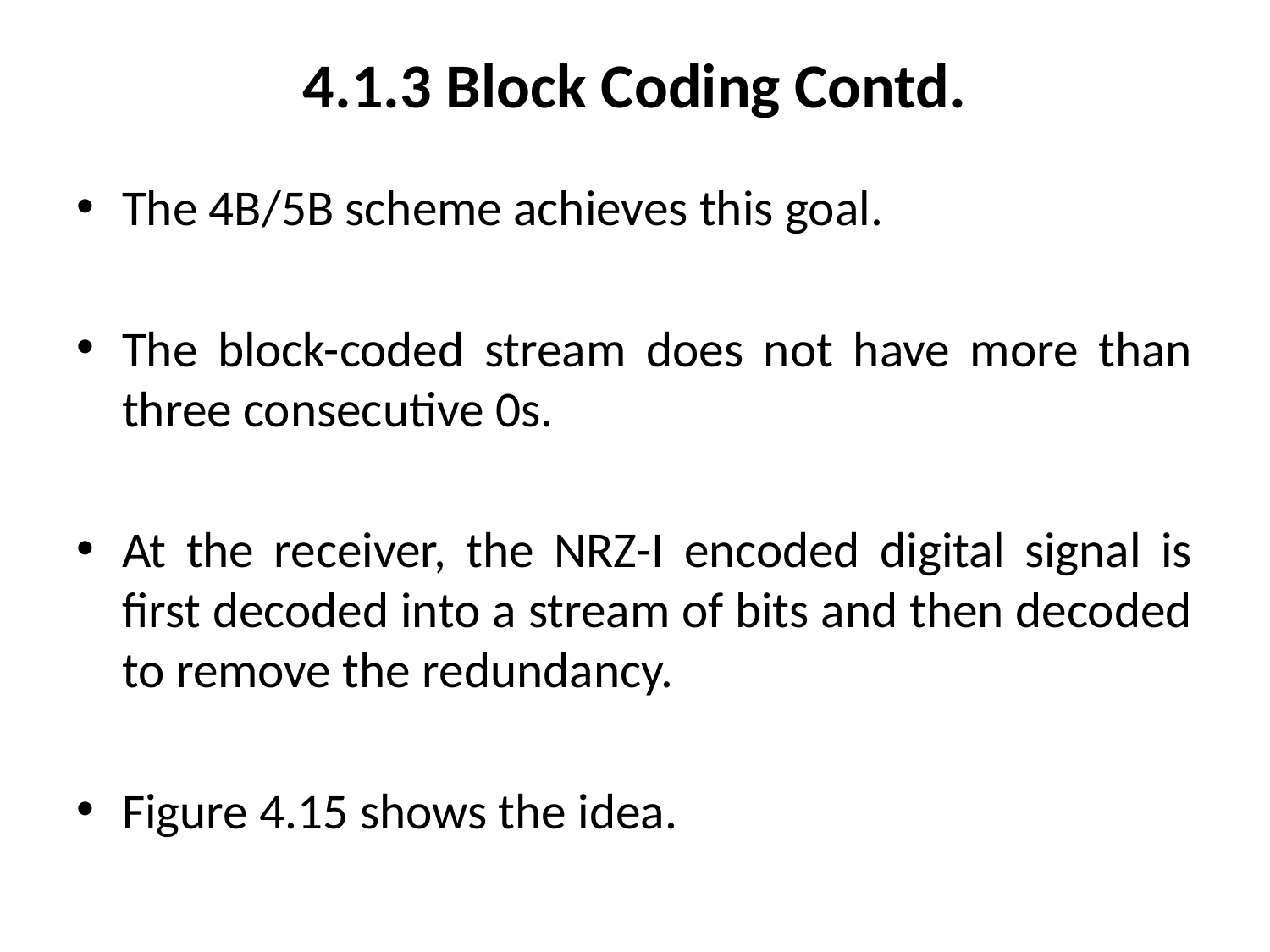

# 4.1.3 Block Coding Contd.
The 4B/5B scheme achieves this goal.

The block-coded stream does not have more than three consecutive 0s.

At the receiver, the NRZ-I encoded digital signal is first decoded into a stream of bits and then decoded to remove the redundancy.

Figure 4.15 shows the idea.